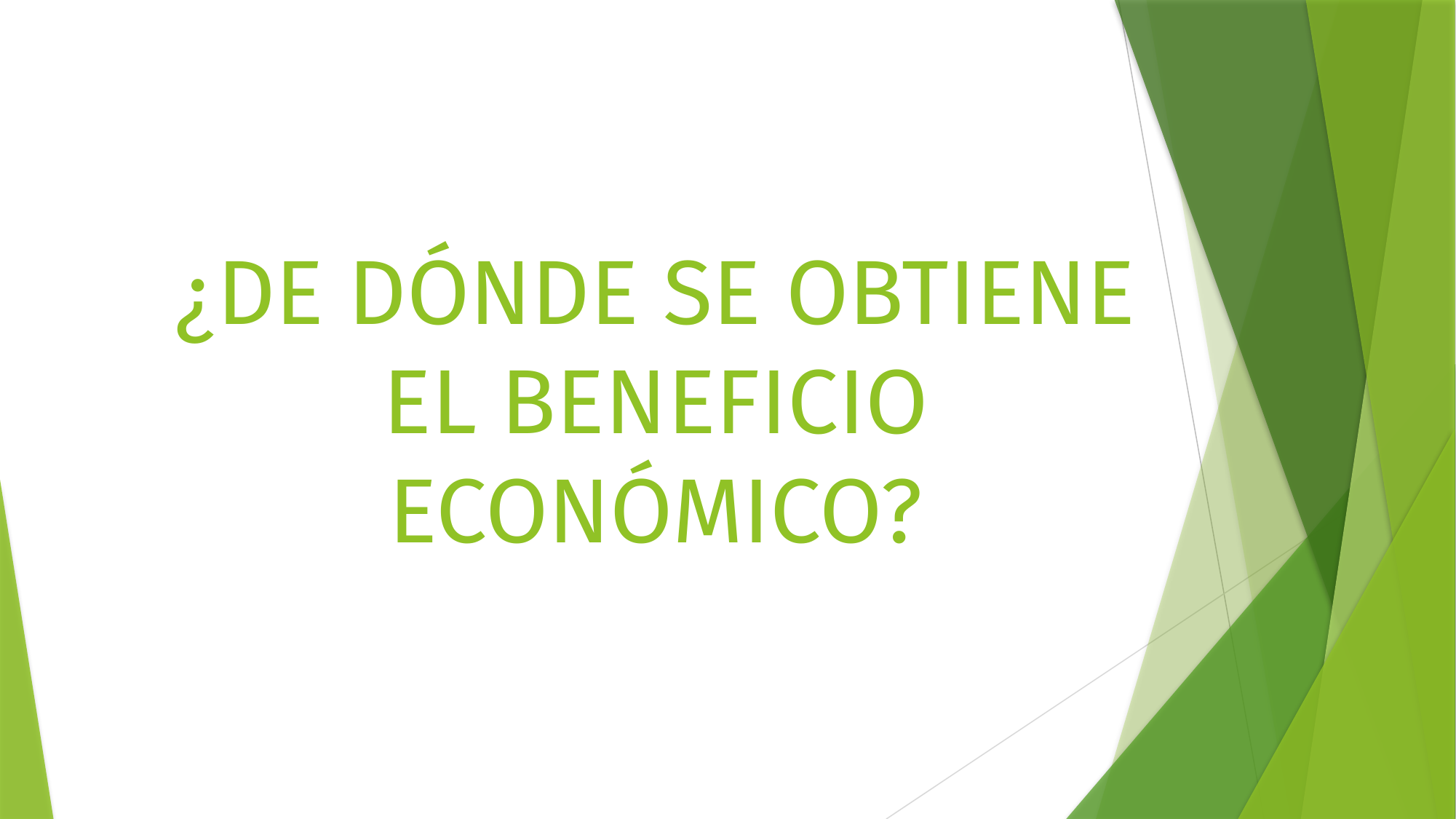

# ¿DE DÓNDE SE OBTIENE EL BENEFICIO ECONÓMICO?